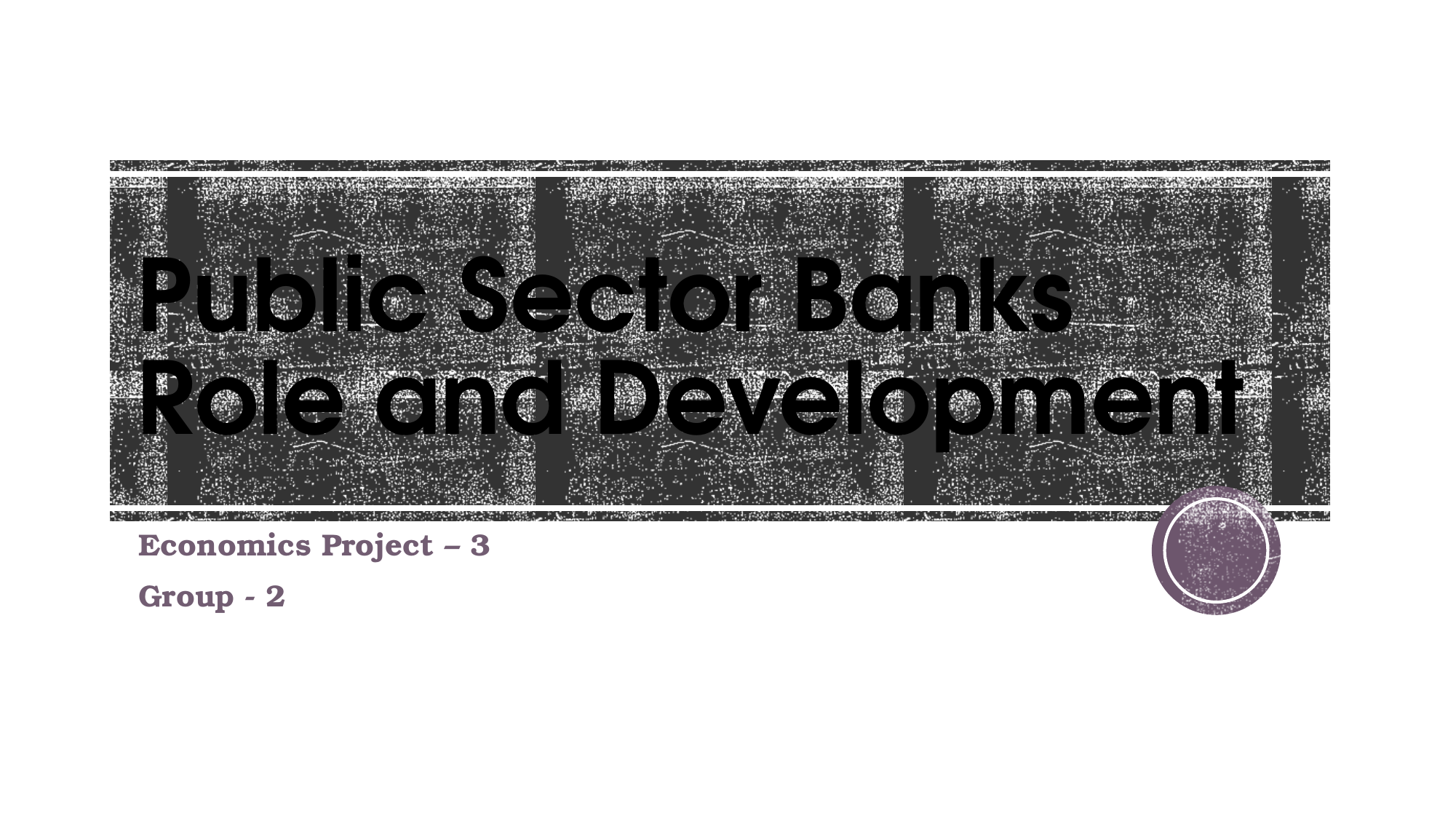

# Public Sector Banks Role and Development
Economics Project – 3
Group - 2